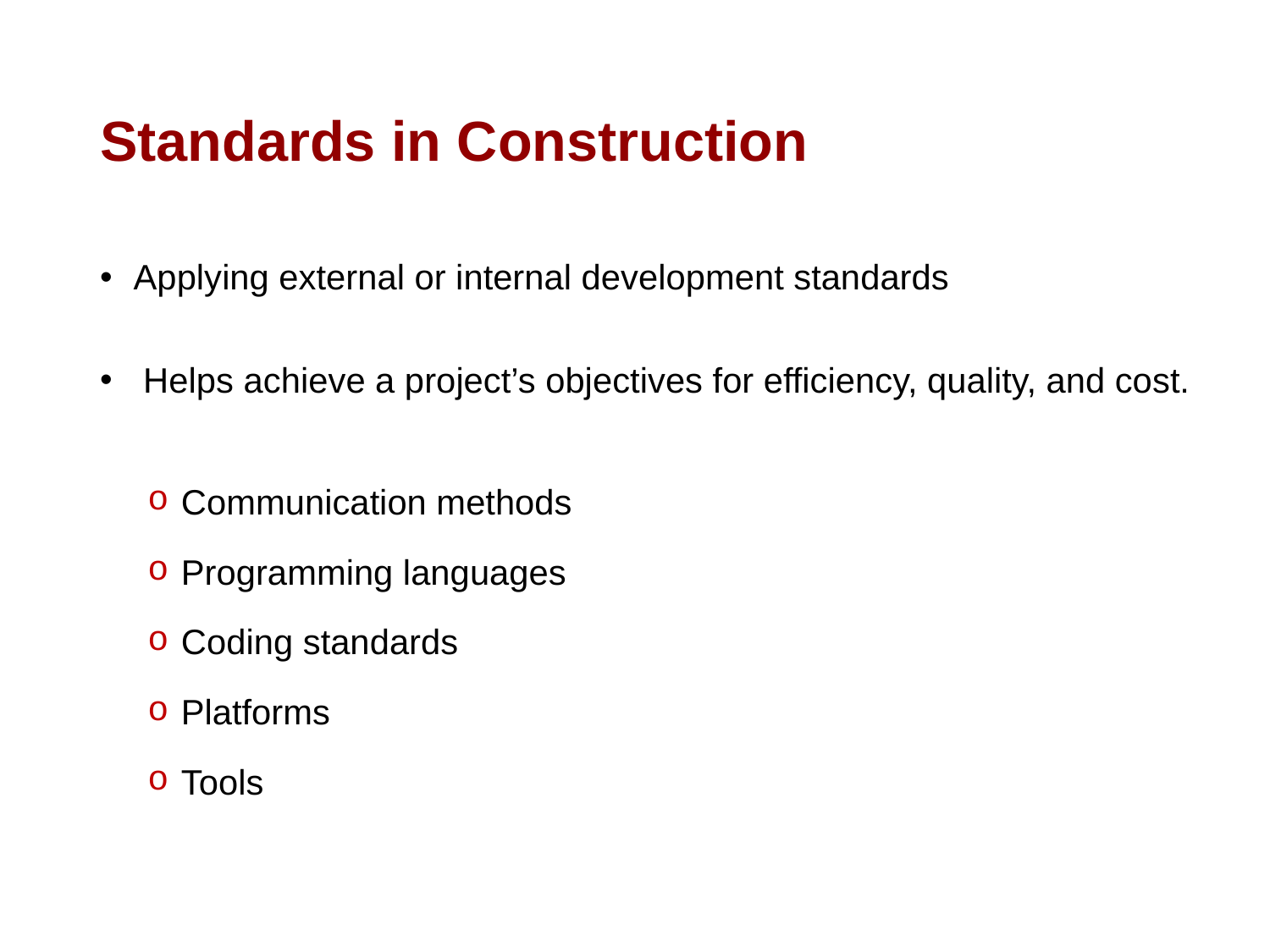

# Standards in Construction
 Applying external or internal development standards

  Helps achieve a project’s objectives for efficiency, quality, and cost.

 Communication methods
 Programming languages
 Coding standards
 Platforms
 Tools